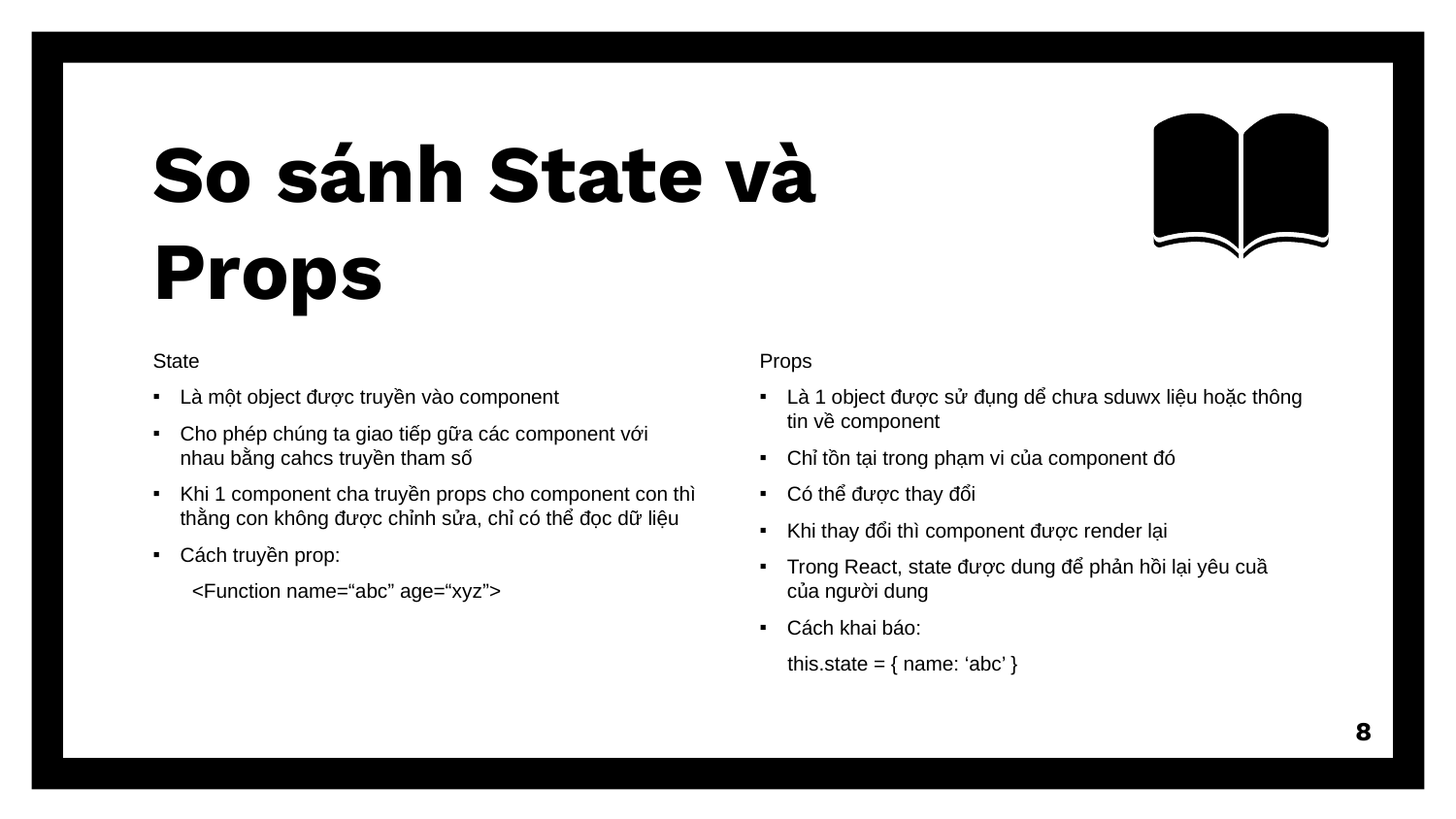

# So sánh State và Props

State
Là một object được truyền vào component
Cho phép chúng ta giao tiếp gữa các component với nhau bằng cahcs truyền tham số
Khi 1 component cha truyền props cho component con thì thằng con không được chỉnh sửa, chỉ có thể đọc dữ liệu
Cách truyền prop:
       <Function name=“abc” age=“xyz”>
Props
Là 1 object được sử đụng dể chưa sduwx liệu hoặc thông tin về component
Chỉ tồn tại trong phạm vi của component đó
Có thể được thay đổi
Khi thay đổi thì component được render lại
Trong React, state được dung để phản hồi lại yêu cuầ của người dung
Cách khai báo:
     this.state = { name: ‘abc’ }

8